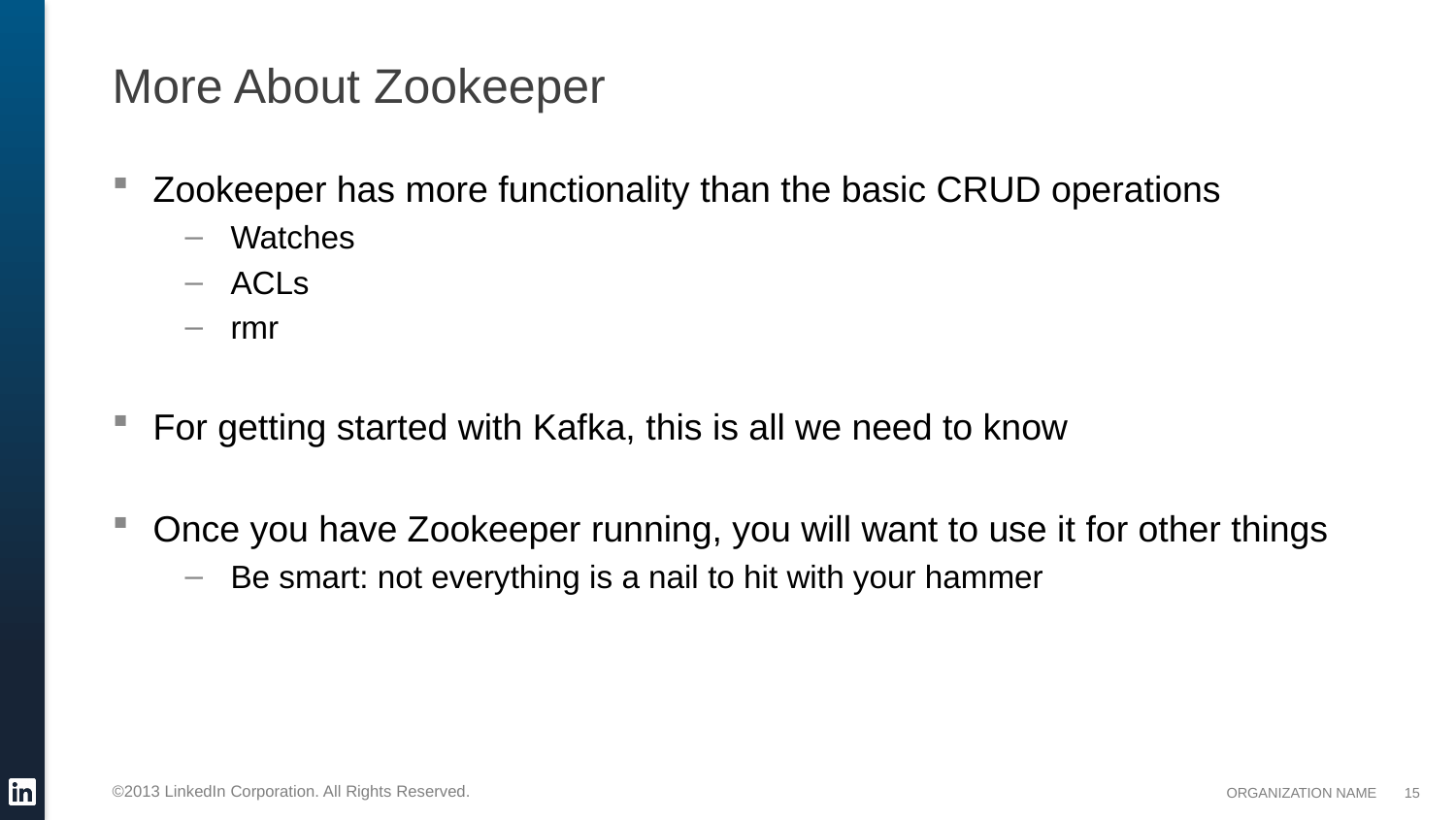

# More About Zookeeper
Zookeeper has more functionality than the basic CRUD operations
Watches
ACLs
rmr

For getting started with Kafka, this is all we need to know

Once you have Zookeeper running, you will want to use it for other things
Be smart: not everything is a nail to hit with your hammer
15